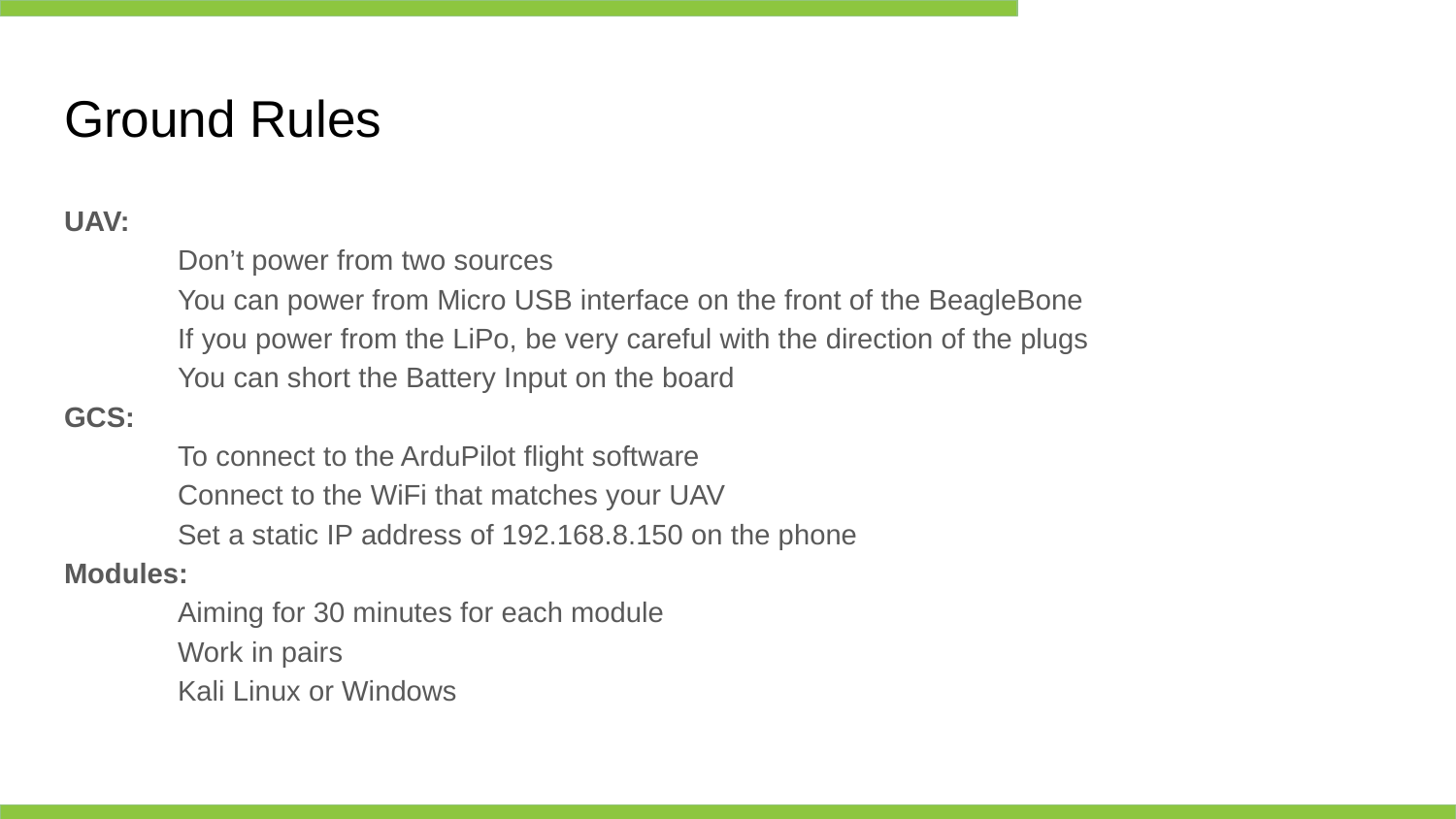

# Ground Rules
UAV:
	Don’t power from two sources
	You can power from Micro USB interface on the front of the BeagleBone
	If you power from the LiPo, be very careful with the direction of the plugs
		You can short the Battery Input on the board
GCS:
	To connect to the ArduPilot flight software
		Connect to the WiFi that matches your UAV
		Set a static IP address of 192.168.8.150 on the phone
Modules:
	Aiming for 30 minutes for each module
	Work in pairs
	Kali Linux or Windows